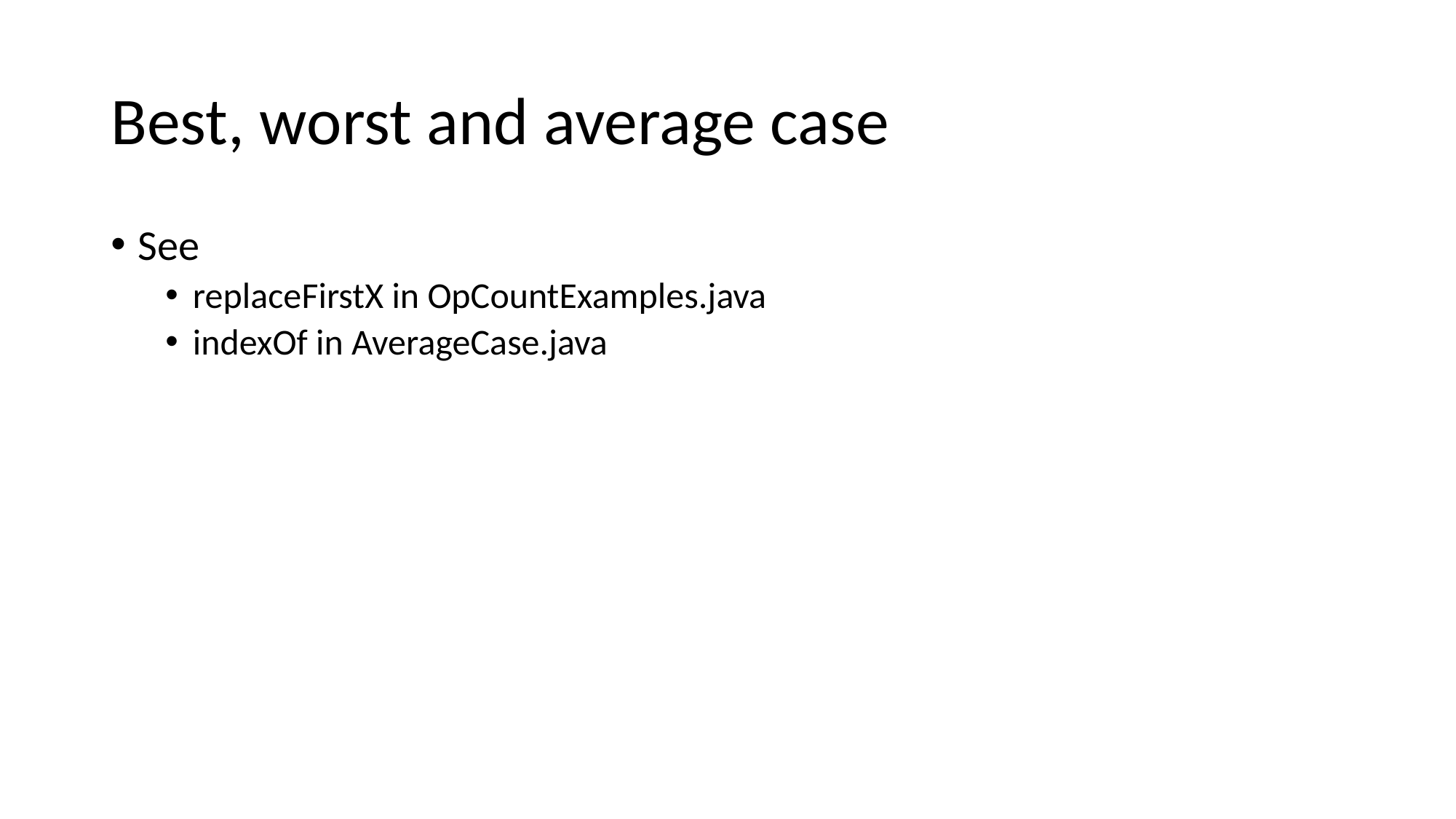

# Best, worst and average case
See
replaceFirstX in OpCountExamples.java
indexOf in AverageCase.java